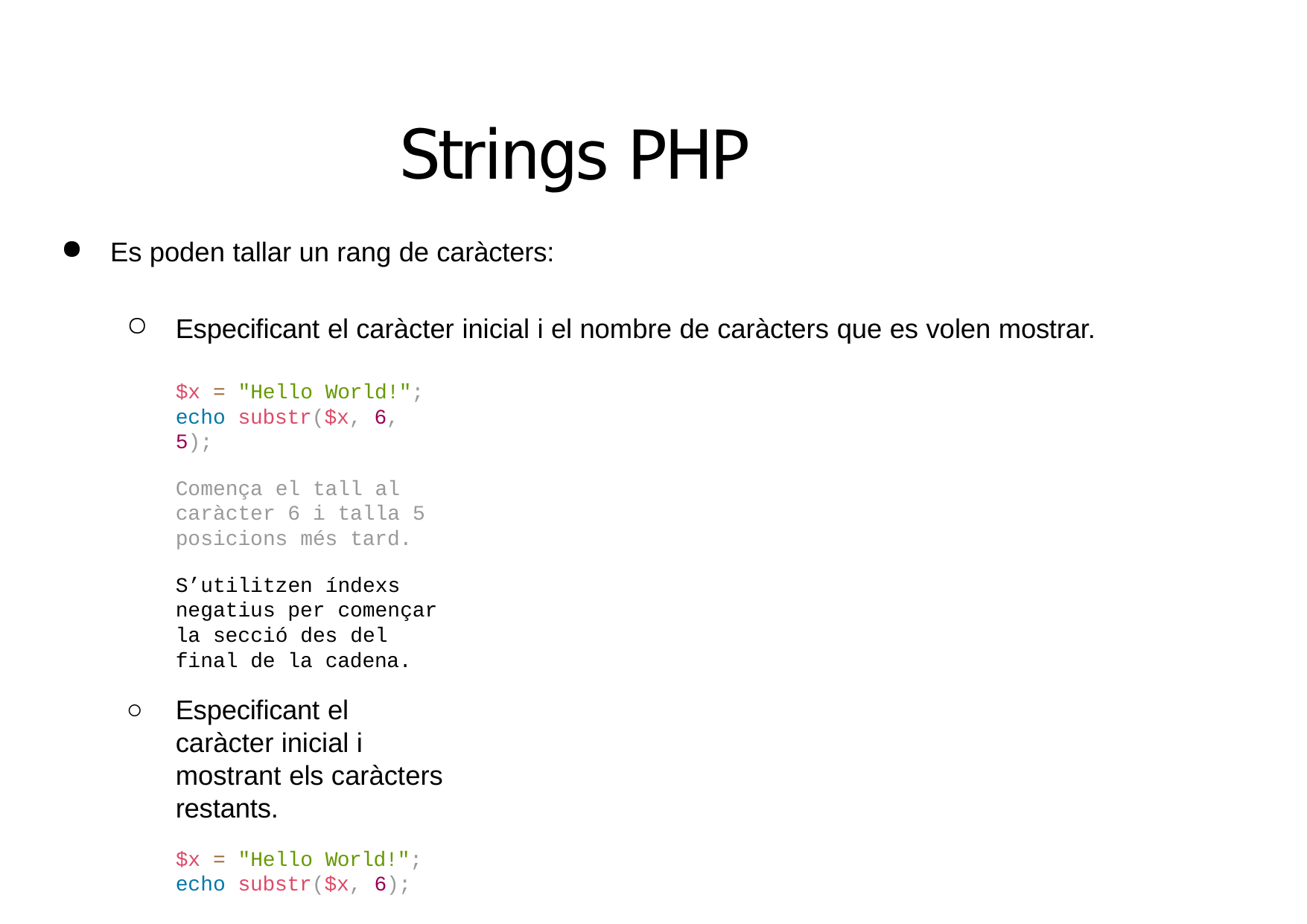

# Strings PHP
Es poden tallar un rang de caràcters:

Especificant el caràcter inicial i el nombre de caràcters que es volen mostrar.

$x = "Hello World!"; echo substr($x, 6, 5);
Comença el tall al caràcter 6 i talla 5 posicions més tard.
S’utilitzen índexs negatius per començar la secció des del final de la cadena.
Especificant el caràcter inicial i mostrant els caràcters restants.
$x = "Hello World!"; echo substr($x, 6);